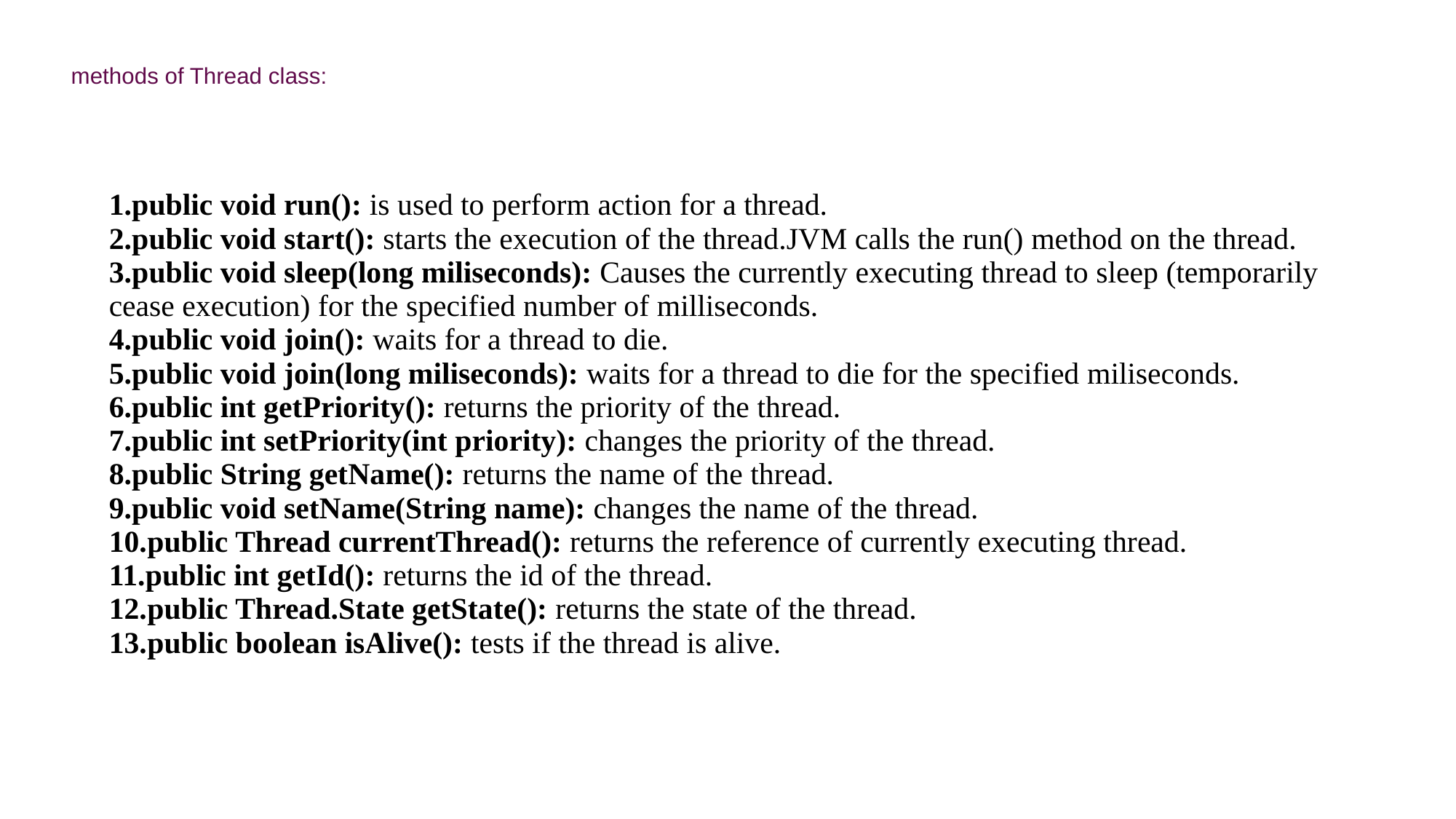

methods of Thread class:

| public void run(): is used to perform action for a thread. public void start(): starts the execution of the thread.JVM calls the run() method on the thread. public void sleep(long miliseconds): Causes the currently executing thread to sleep (temporarily cease execution) for the specified number of milliseconds. public void join(): waits for a thread to die. public void join(long miliseconds): waits for a thread to die for the specified miliseconds. public int getPriority(): returns the priority of the thread. public int setPriority(int priority): changes the priority of the thread. public String getName(): returns the name of the thread. public void setName(String name): changes the name of the thread. public Thread currentThread(): returns the reference of currently executing thread. public int getId(): returns the id of the thread. public Thread.State getState(): returns the state of the thread. public boolean isAlive(): tests if the thread is alive. |
| --- |